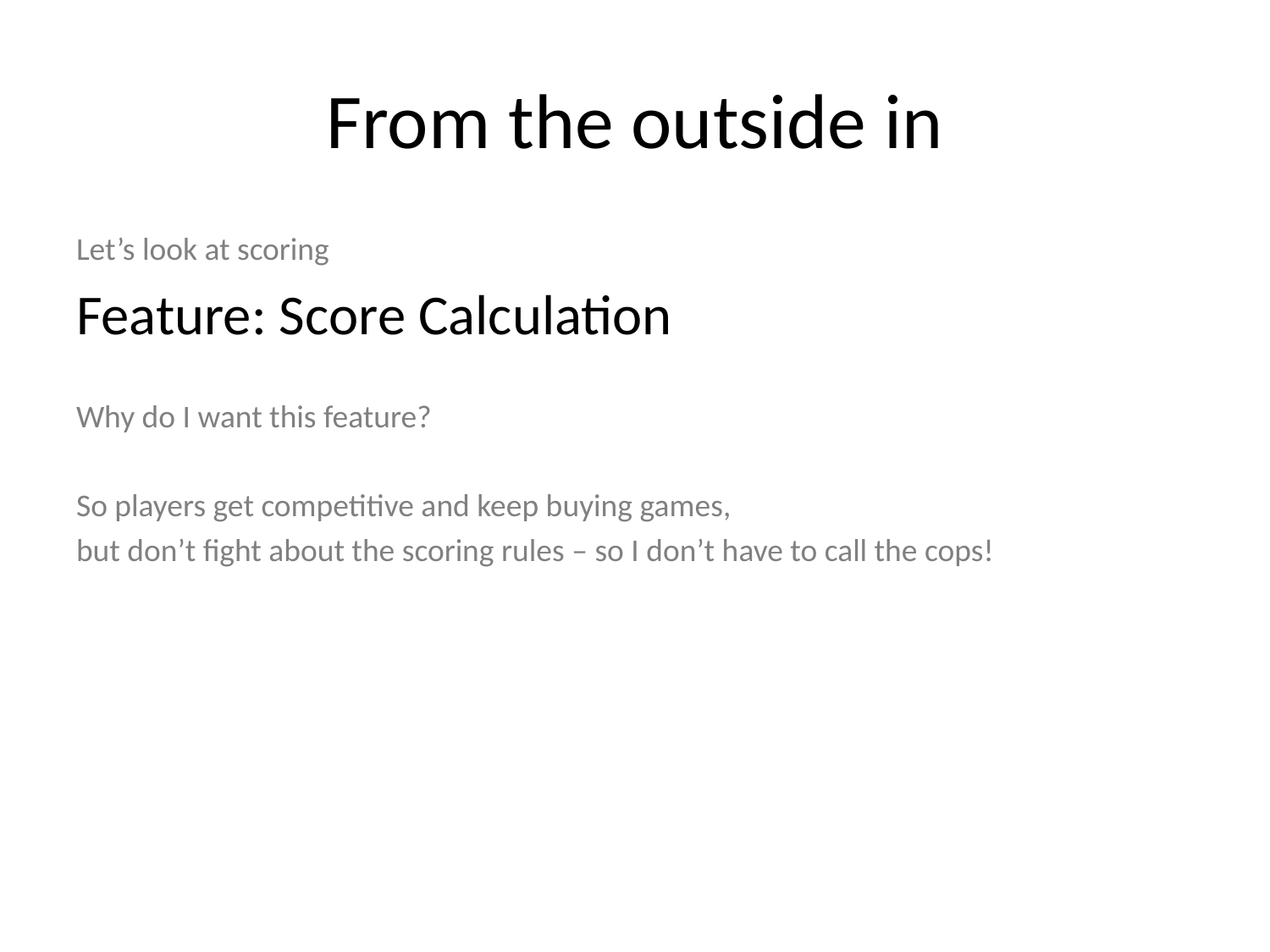

# From the outside in
Let’s look at scoring
Feature: Score Calculation

Why do I want this feature?

So players get competitive and keep buying games,
but don’t fight about the scoring rules – so I don’t have to call the cops!